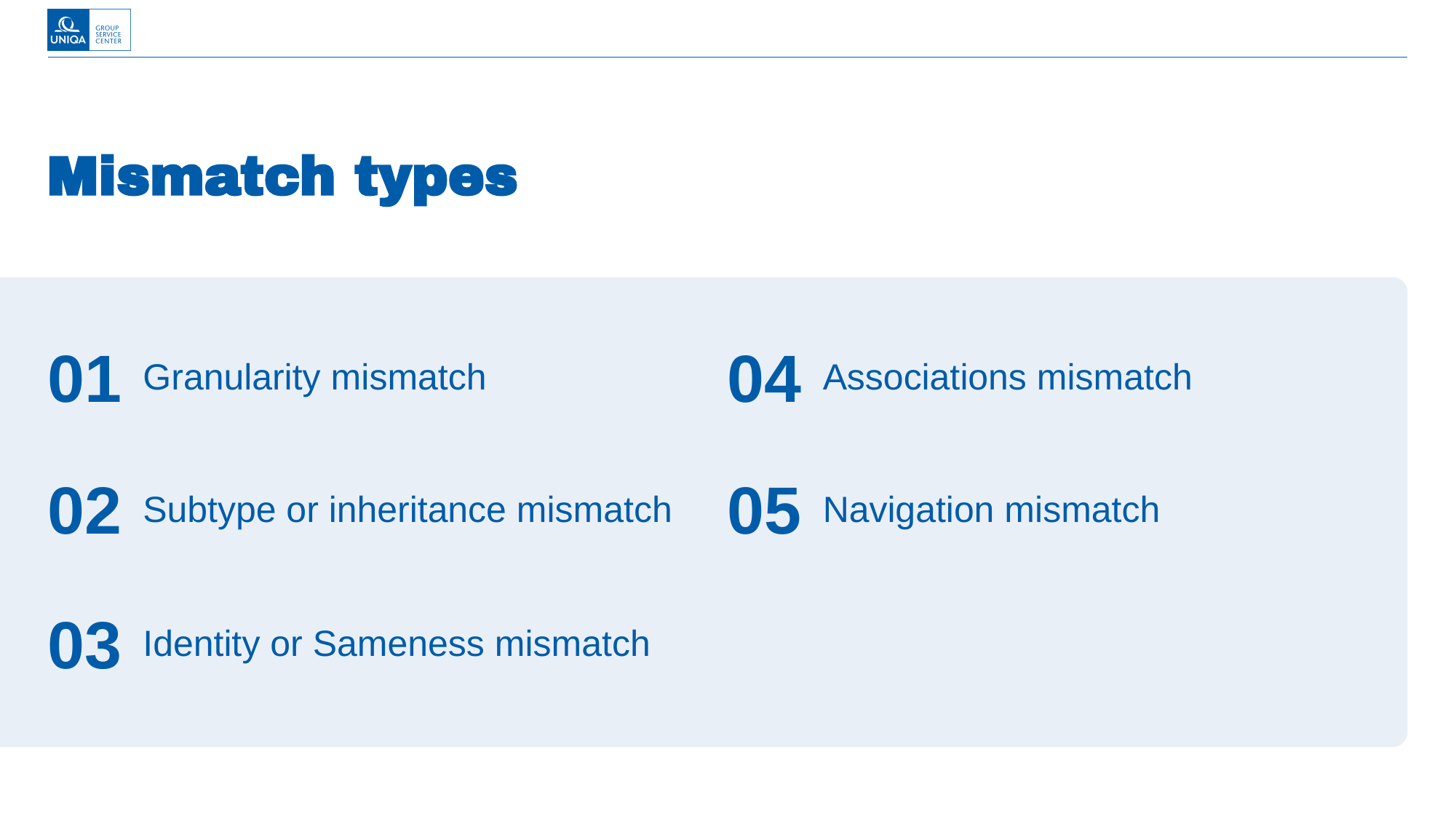

# Mismatch types
01
04
Granularity mismatch
Associations mismatch
02
05
Subtype or inheritance mismatch
Navigation mismatch
03
Identity or Sameness mismatch